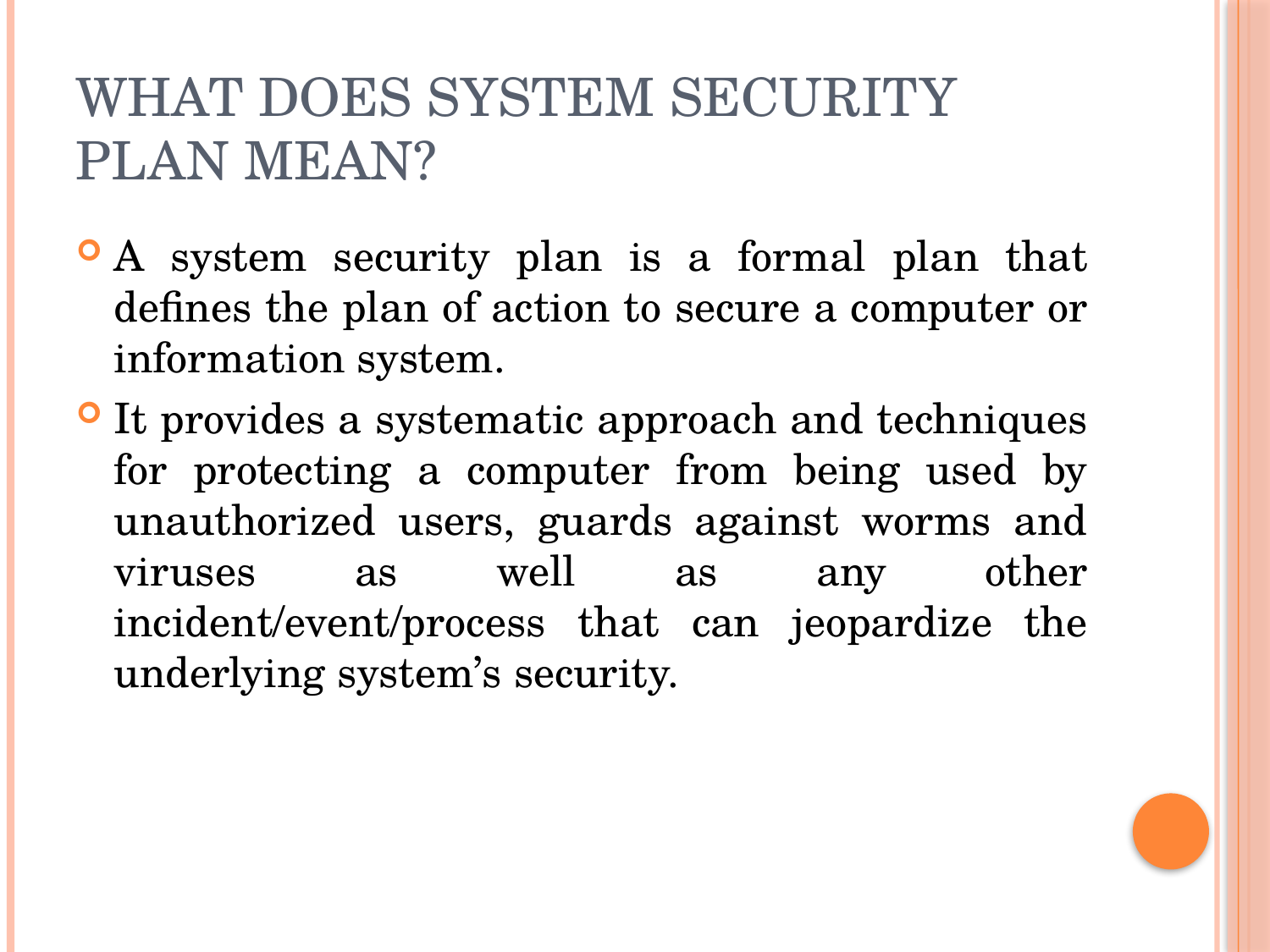

# What Does System Security Plan Mean?
A system security plan is a formal plan that defines the plan of action to secure a computer or information system.
It provides a systematic approach and techniques for protecting a computer from being used by unauthorized users, guards against worms and viruses as well as any other incident/event/process that can jeopardize the underlying system’s security.